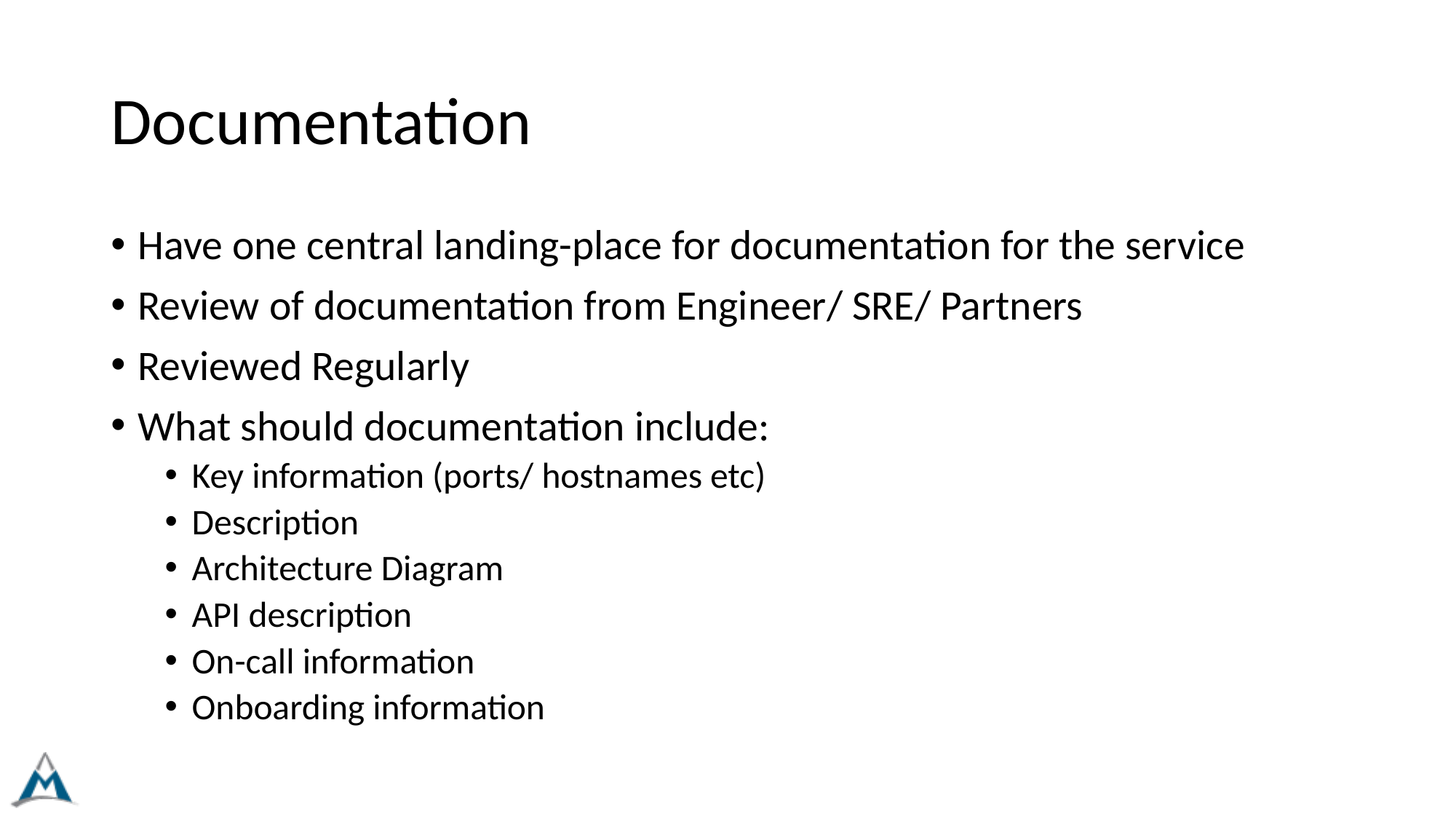

# Documentation
Have one central landing-place for documentation for the service
Review of documentation from Engineer/ SRE/ Partners
Reviewed Regularly
What should documentation include:
Key information (ports/ hostnames etc)
Description
Architecture Diagram
API description
On-call information
Onboarding information